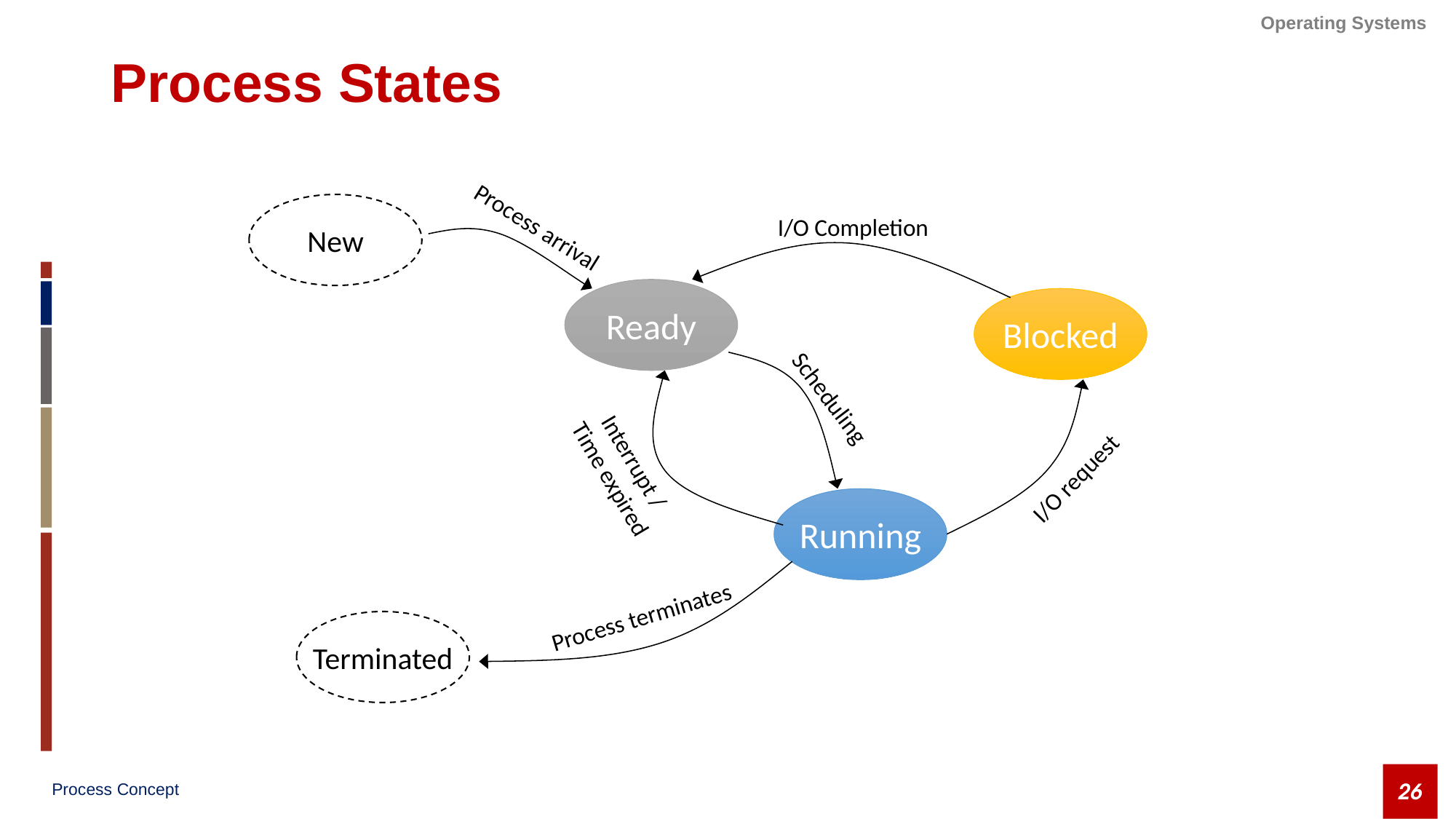

# Process States
New
Process arrival
I/O Completion

Blocked

Scheduling

Interrupt /
Time expired
I/O request
Running

Process terminates
Ready
Terminated